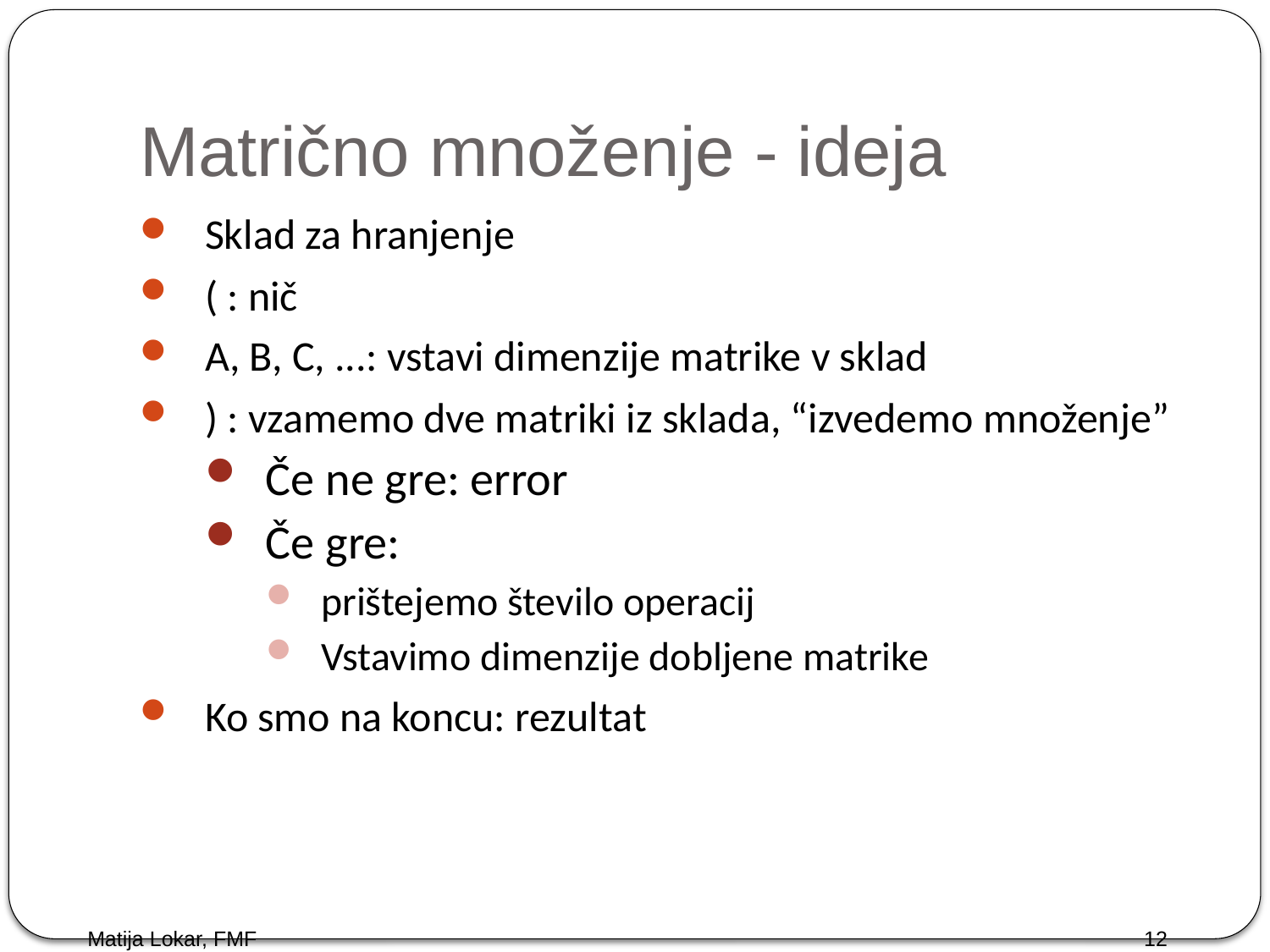

Matrično množenje - ideja
Sklad za hranjenje
( : nič
A, B, C, ...: vstavi dimenzije matrike v sklad
) : vzamemo dve matriki iz sklada, “izvedemo množenje”
Če ne gre: error
Če gre:
prištejemo število operacij
Vstavimo dimenzije dobljene matrike
Ko smo na koncu: rezultat

Matija Lokar, FMF

12